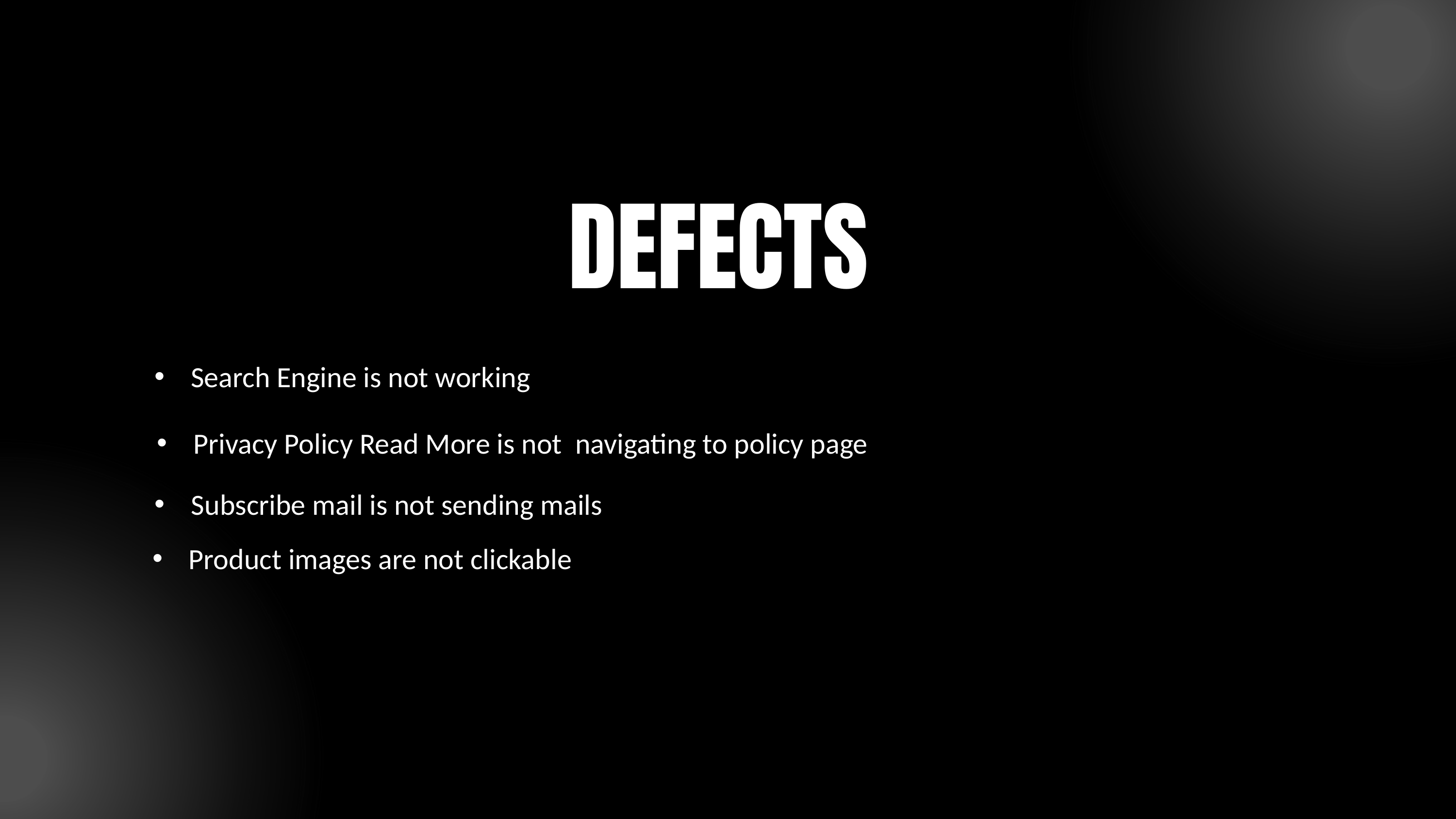

DEFECTS
Search Engine is not working
Privacy Policy Read More is not  navigating to policy page

Subscribe mail is not sending mails
  Product images are not clickable